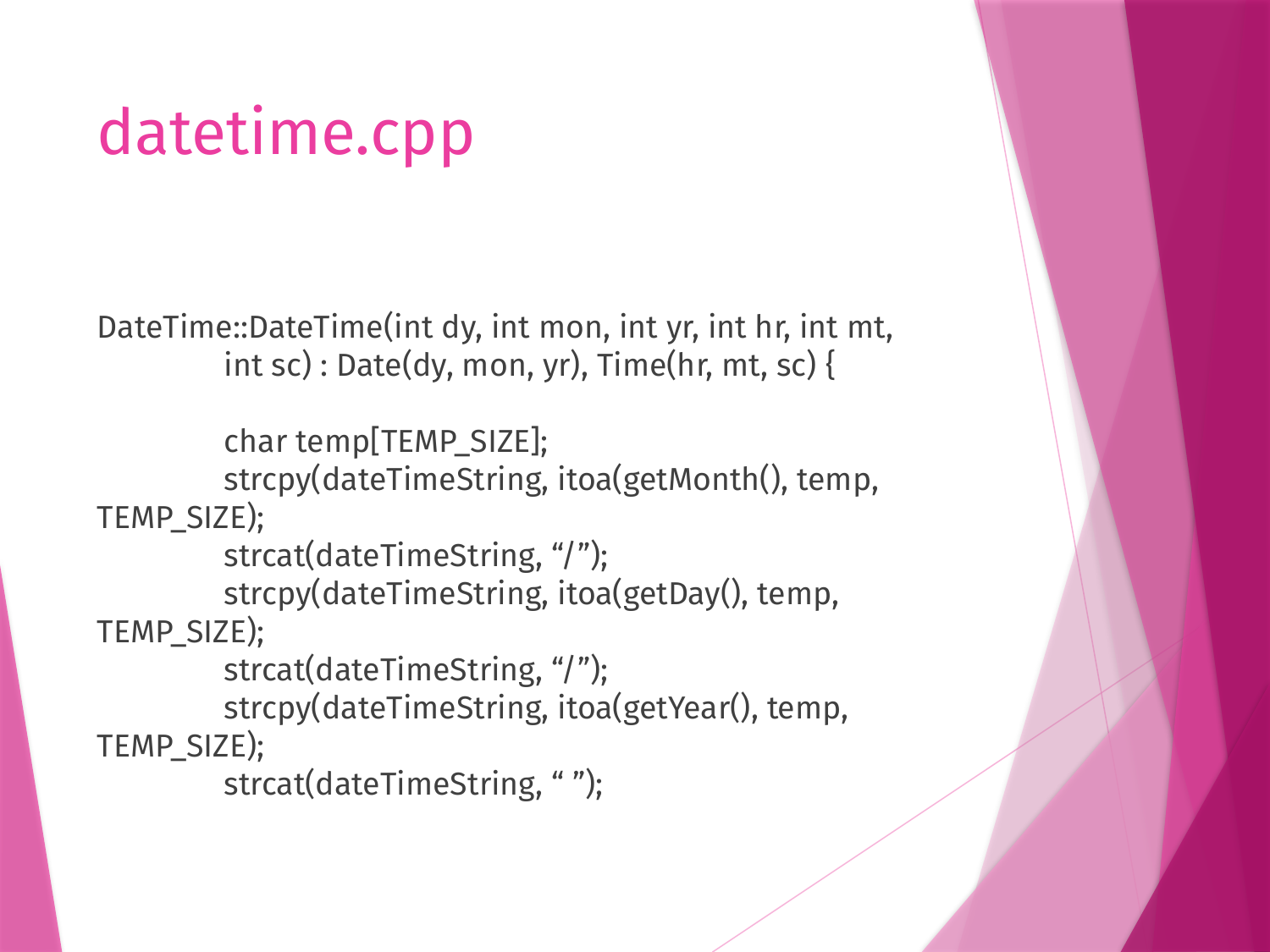

# datetime.cpp
DateTime::DateTime(int dy, int mon, int yr, int hr, int mt, 	int sc) : Date(dy, mon, yr), Time(hr, mt, sc) {

	char temp[TEMP_SIZE];
	strcpy(dateTimeString, itoa(getMonth(), temp, TEMP_SIZE);
	strcat(dateTimeString, “/”);
	strcpy(dateTimeString, itoa(getDay(), temp, TEMP_SIZE);
	strcat(dateTimeString, “/”);
	strcpy(dateTimeString, itoa(getYear(), temp, TEMP_SIZE);
	strcat(dateTimeString, “ ”);